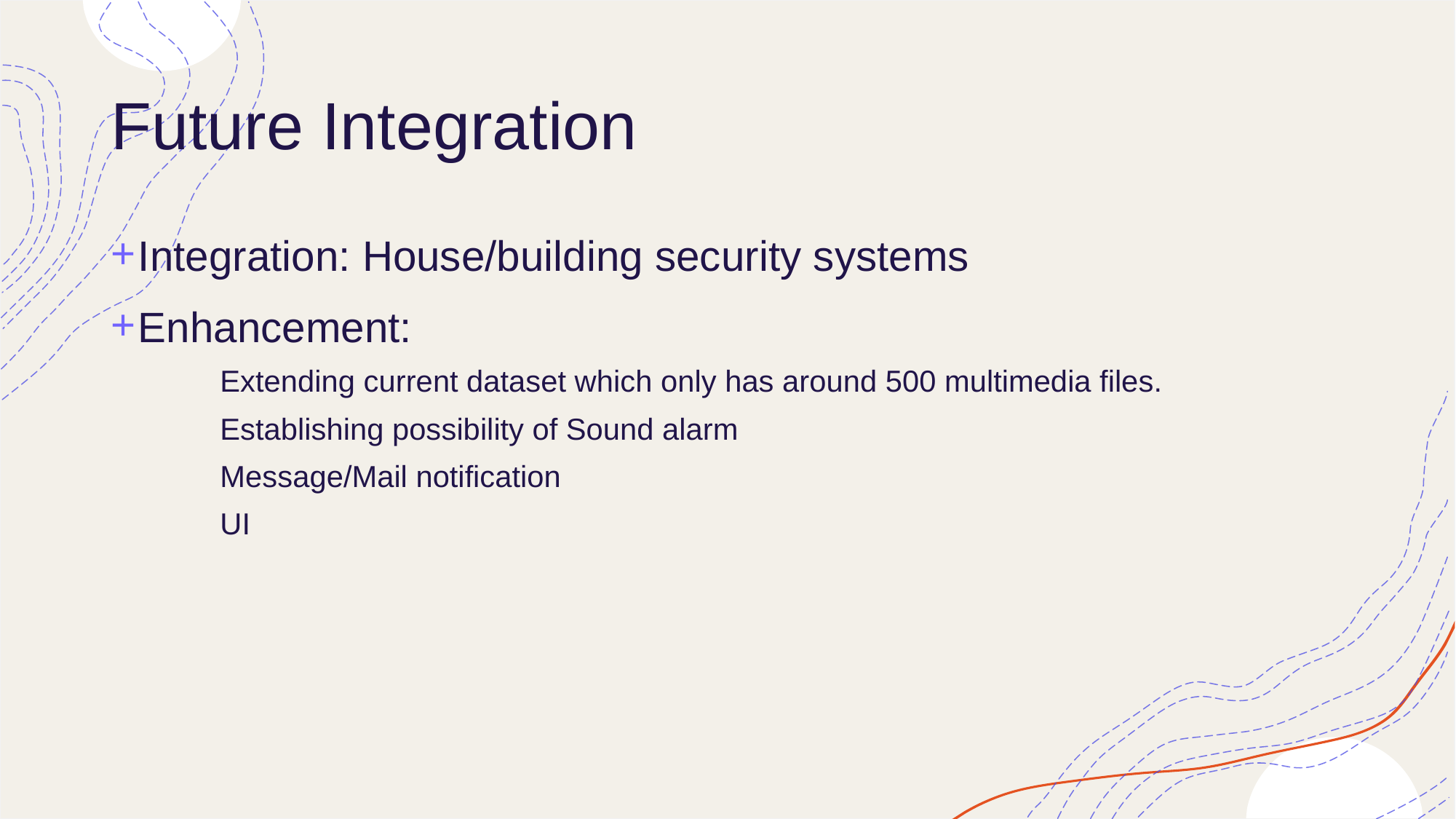

# Future Integration
Integration: House/building security systems
Enhancement:
Extending current dataset which only has around 500 multimedia files.
Establishing possibility of Sound alarm
Message/Mail notification
UI